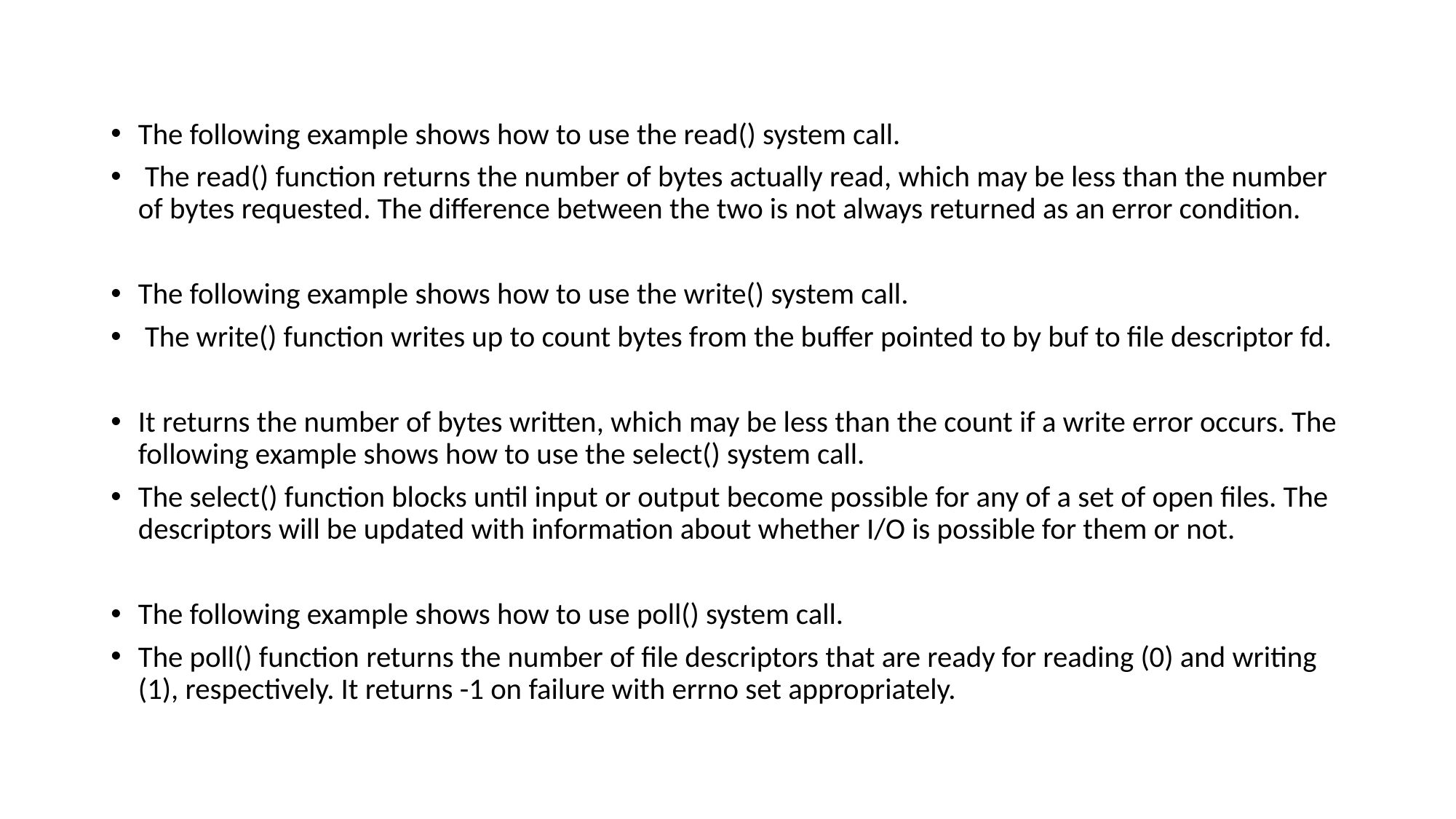

#
The following example shows how to use the read() system call.
 The read() function returns the number of bytes actually read, which may be less than the number of bytes requested. The difference between the two is not always returned as an error condition.

The following example shows how to use the write() system call.
 The write() function writes up to count bytes from the buffer pointed to by buf to file descriptor fd.

It returns the number of bytes written, which may be less than the count if a write error occurs. The following example shows how to use the select() system call.
The select() function blocks until input or output become possible for any of a set of open files. The descriptors will be updated with information about whether I/O is possible for them or not.

The following example shows how to use poll() system call.
The poll() function returns the number of file descriptors that are ready for reading (0) and writing (1), respectively. It returns -1 on failure with errno set appropriately.